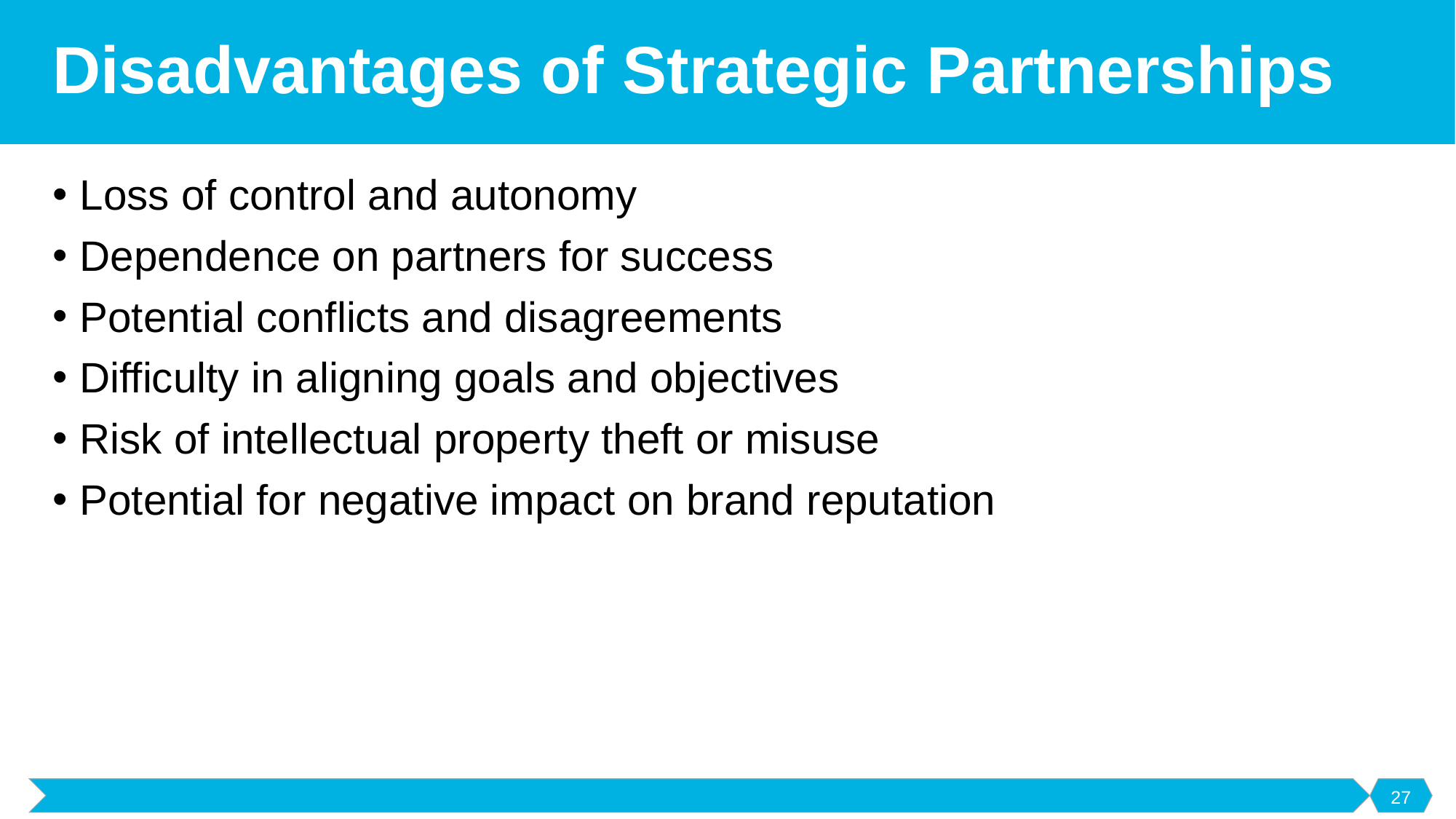

# Disadvantages of Strategic Partnerships
Loss of control and autonomy
Dependence on partners for success
Potential conflicts and disagreements
Difficulty in aligning goals and objectives
Risk of intellectual property theft or misuse
Potential for negative impact on brand reputation

27